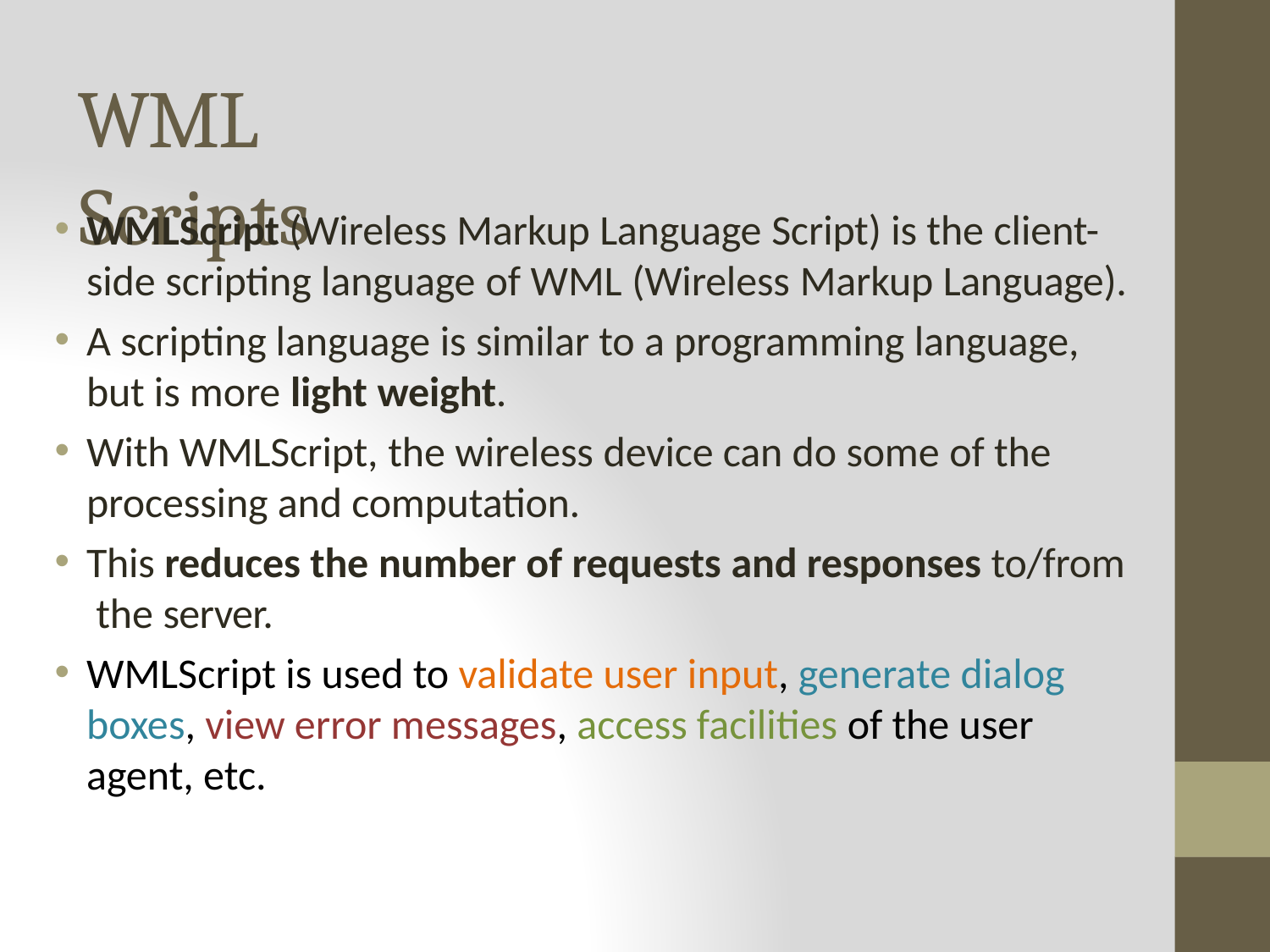

# WML Scripts
WMLScript (Wireless Markup Language Script) is the client-
side scripting language of WML (Wireless Markup Language).
A scripting language is similar to a programming language,  but is more light weight.
With WMLScript, the wireless device can do some of the processing and computation.
This reduces the number of requests and responses to/from  the server.
WMLScript is used to validate user input, generate dialog boxes, view error messages, access facilities of the user agent, etc.